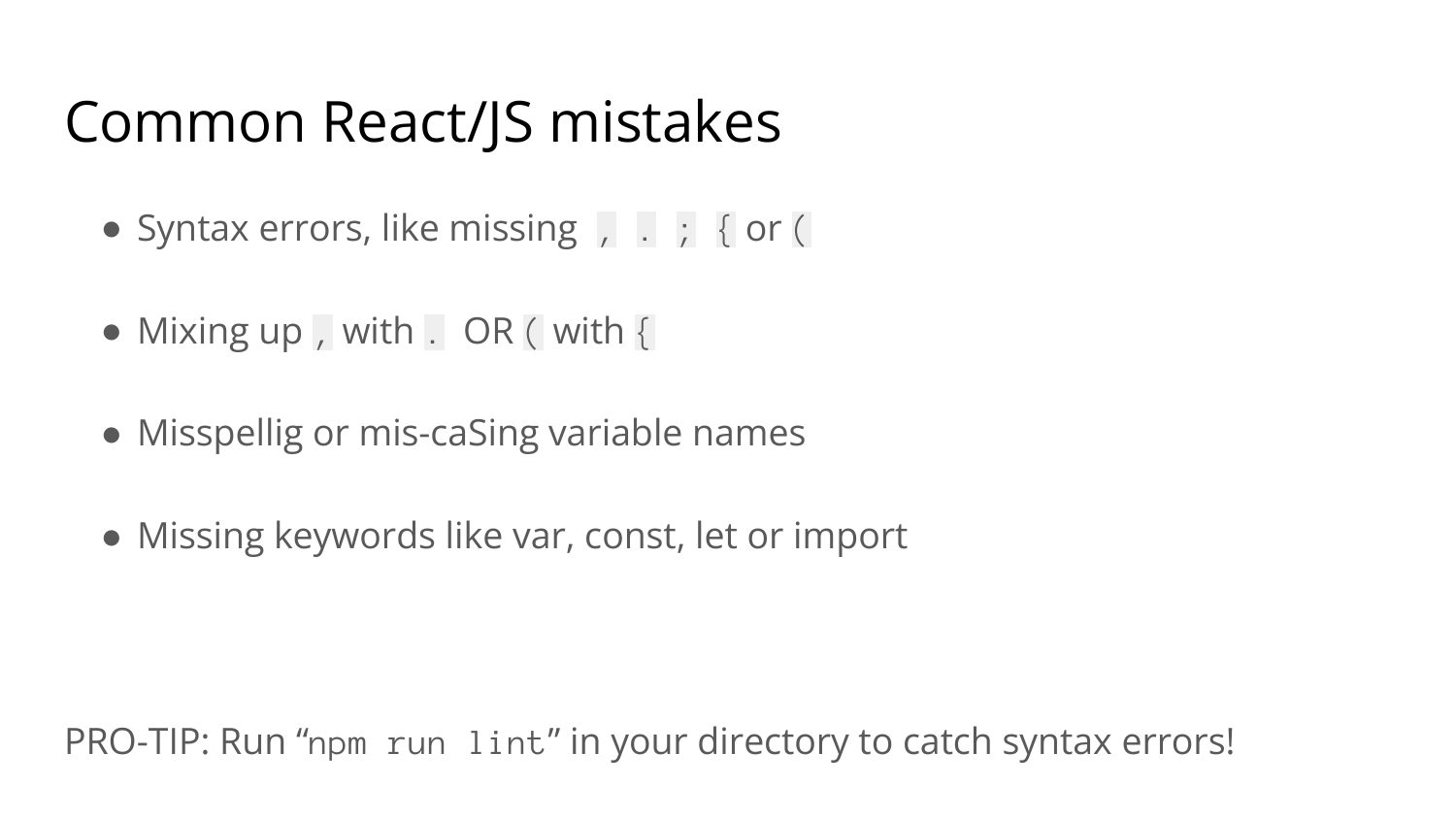

# Common React/JS mistakes
Syntax errors, like missing  , . ; { or (
Mixing up , with .  OR ( with {
Misspellig or mis-caSing variable names
Missing keywords like var, const, let or import

PRO-TIP: Run “npm run lint” in your directory to catch syntax errors!